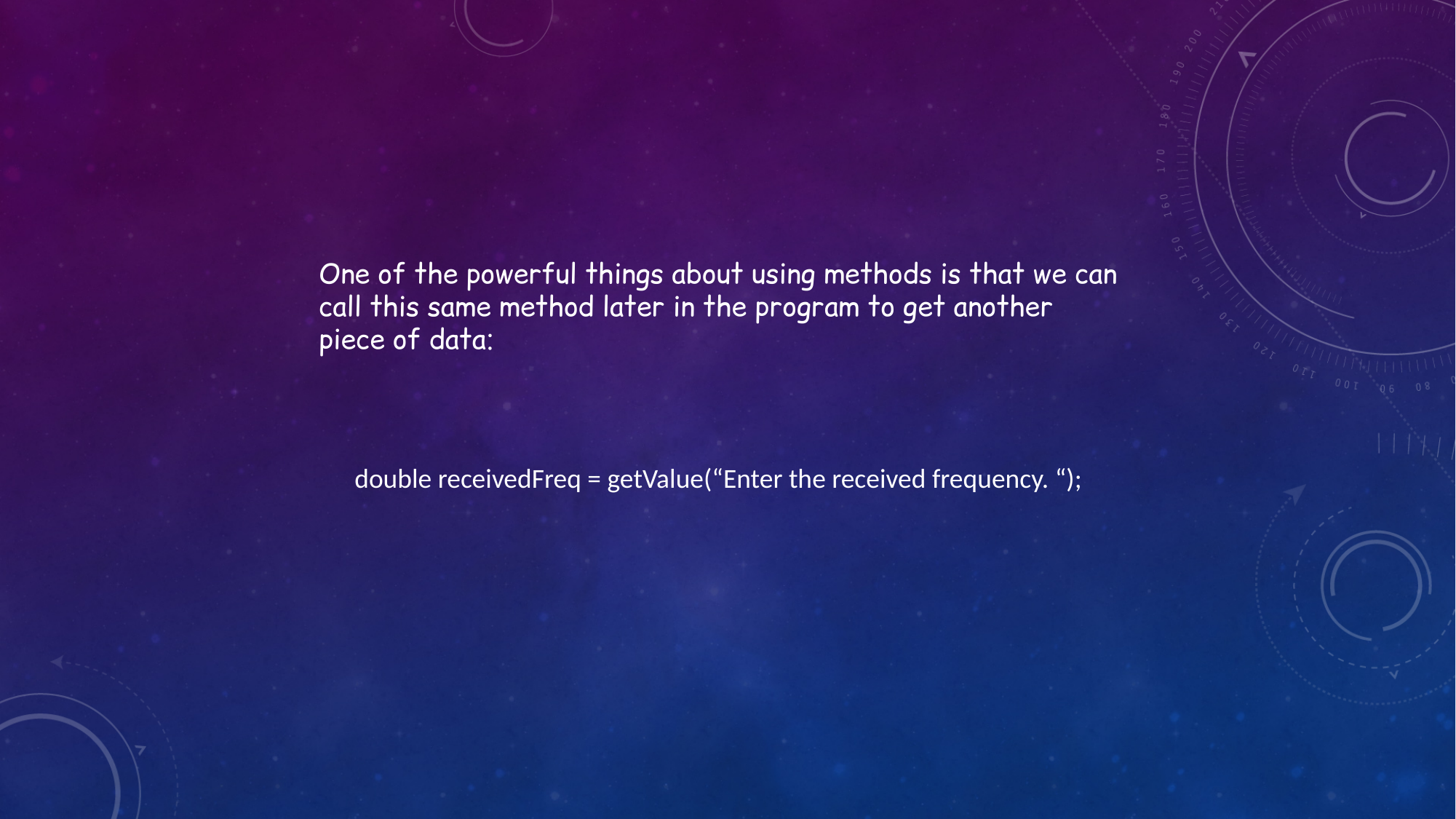

One of the powerful things about using methods is that we can
call this same method later in the program to get another
piece of data:
double receivedFreq = getValue(“Enter the received frequency. “);